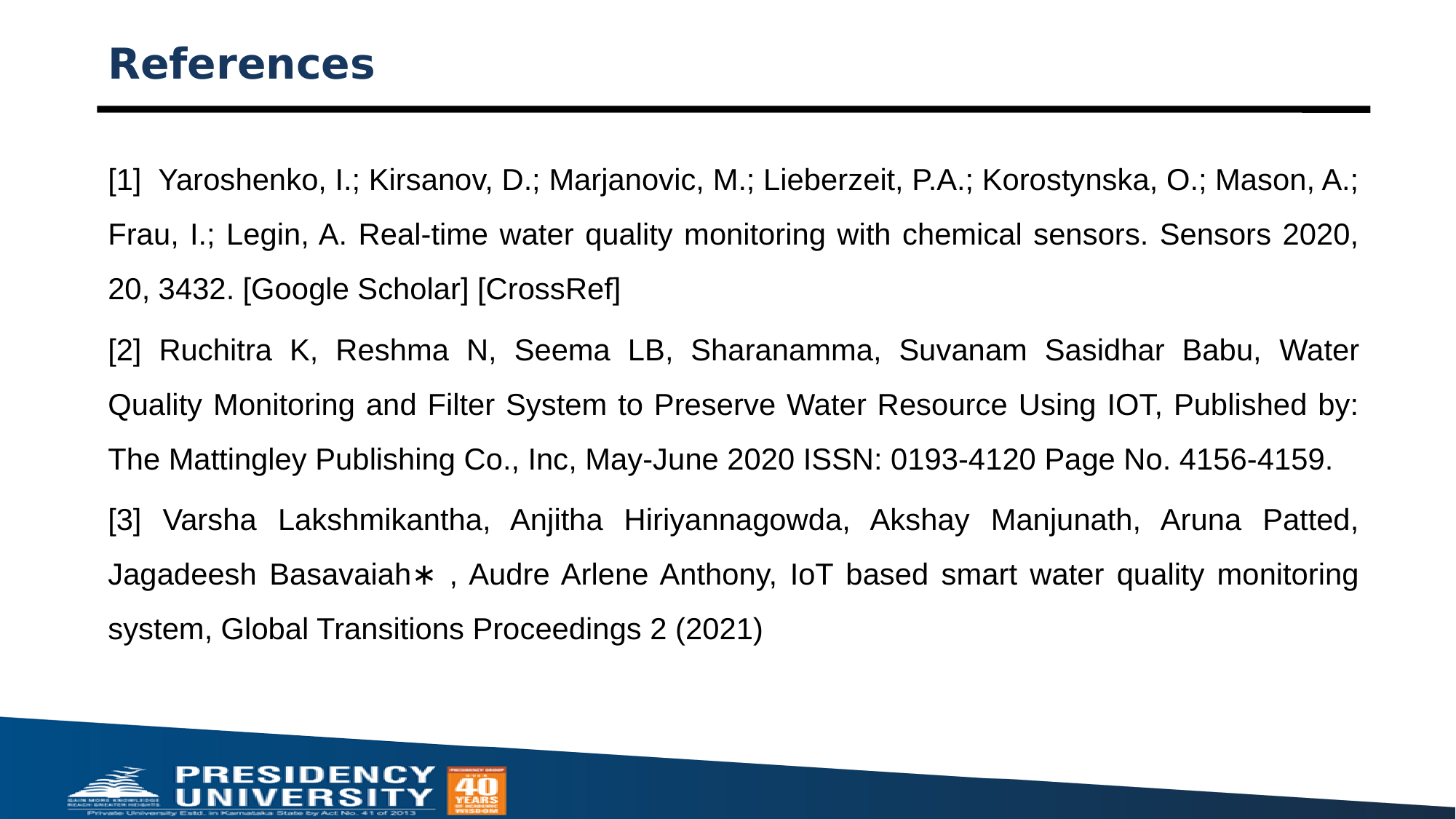

# References
[1]  Yaroshenko, I.; Kirsanov, D.; Marjanovic, M.; Lieberzeit, P.A.; Korostynska, O.; Mason, A.; Frau, I.; Legin, A. Real-time water quality monitoring with chemical sensors. Sensors 2020, 20, 3432. [Google Scholar] [CrossRef]
[2] Ruchitra K, Reshma N, Seema LB, Sharanamma, Suvanam Sasidhar Babu, Water Quality Monitoring and Filter System to Preserve Water Resource Using IOT, Published by: The Mattingley Publishing Co., Inc, May-June 2020 ISSN: 0193-4120 Page No. 4156-4159.
[3] Varsha Lakshmikantha, Anjitha Hiriyannagowda, Akshay Manjunath, Aruna Patted, Jagadeesh Basavaiah∗ , Audre Arlene Anthony, IoT based smart water quality monitoring system, Global Transitions Proceedings 2 (2021)